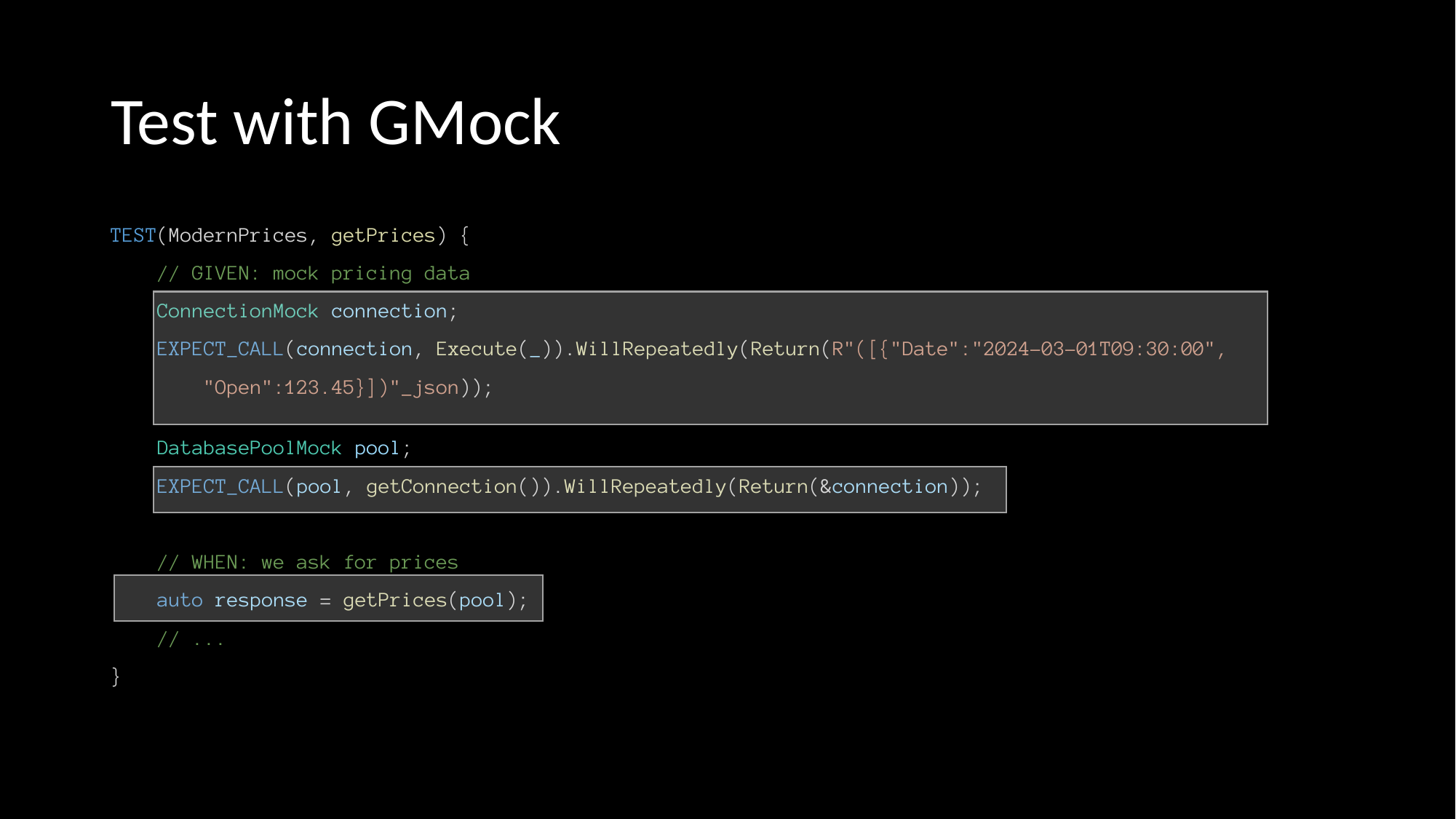

# Test with GMock
TEST(ModernPrices, getPrices) {
    // GIVEN: mock pricing data
    ConnectionMock connection;
    EXPECT_CALL(connection, Execute(_)).WillRepeatedly(Return(R"([{"Date":"2024-03-01T09:30:00",
        "Open":123.45}])"_json));
    DatabasePoolMock pool;
    EXPECT_CALL(pool, getConnection()).WillRepeatedly(Return(&connection));

    // WHEN: we ask for prices
    auto response = getPrices(pool);
    // ...
}